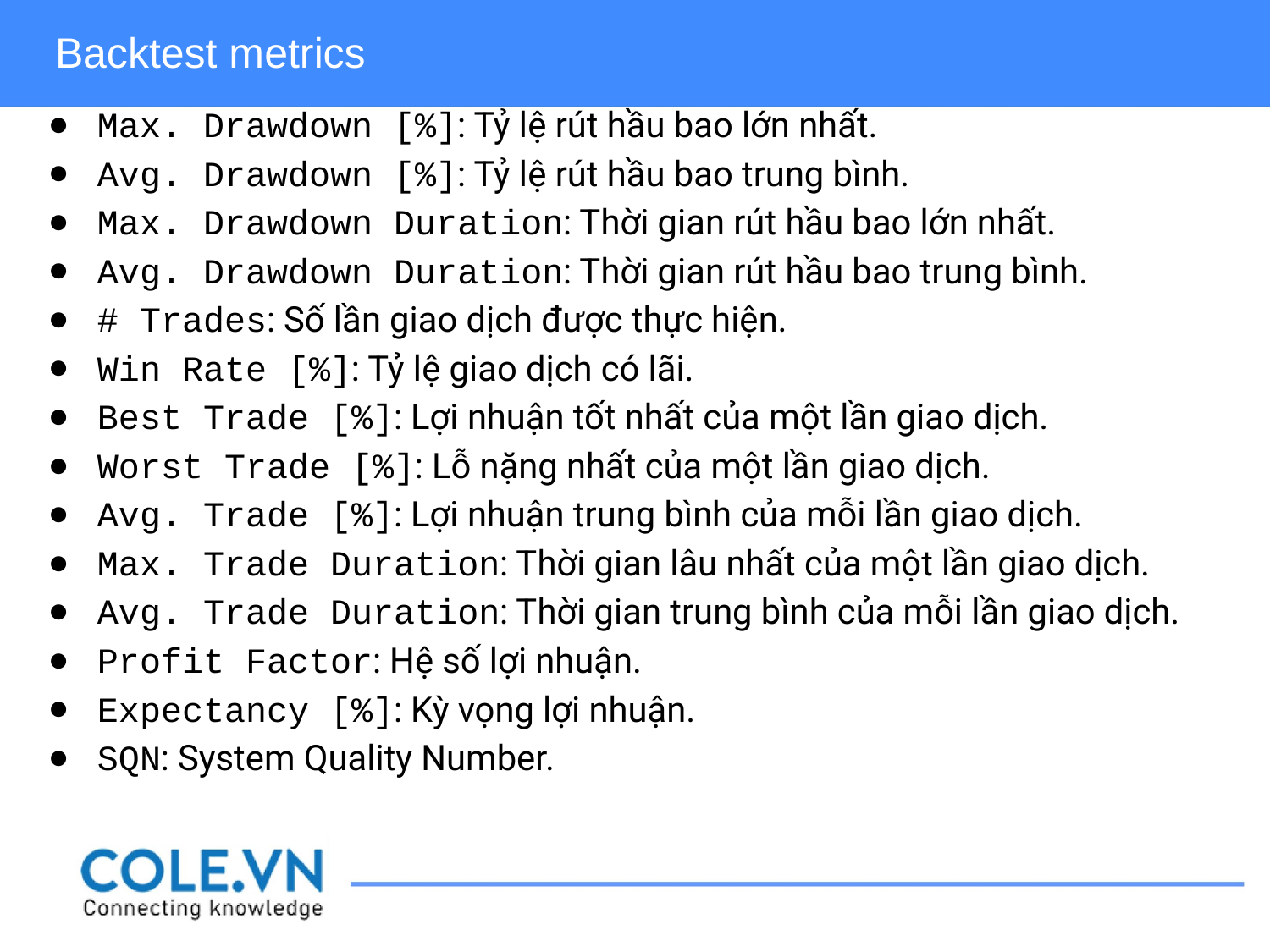

Backtest metrics
Max. Drawdown [%]: Tỷ lệ rút hầu bao lớn nhất.
Avg. Drawdown [%]: Tỷ lệ rút hầu bao trung bình.
Max. Drawdown Duration: Thời gian rút hầu bao lớn nhất.
Avg. Drawdown Duration: Thời gian rút hầu bao trung bình.
# Trades: Số lần giao dịch được thực hiện.
Win Rate [%]: Tỷ lệ giao dịch có lãi.
Best Trade [%]: Lợi nhuận tốt nhất của một lần giao dịch.
Worst Trade [%]: Lỗ nặng nhất của một lần giao dịch.
Avg. Trade [%]: Lợi nhuận trung bình của mỗi lần giao dịch.
Max. Trade Duration: Thời gian lâu nhất của một lần giao dịch.
Avg. Trade Duration: Thời gian trung bình của mỗi lần giao dịch.
Profit Factor: Hệ số lợi nhuận.
Expectancy [%]: Kỳ vọng lợi nhuận.
SQN: System Quality Number.